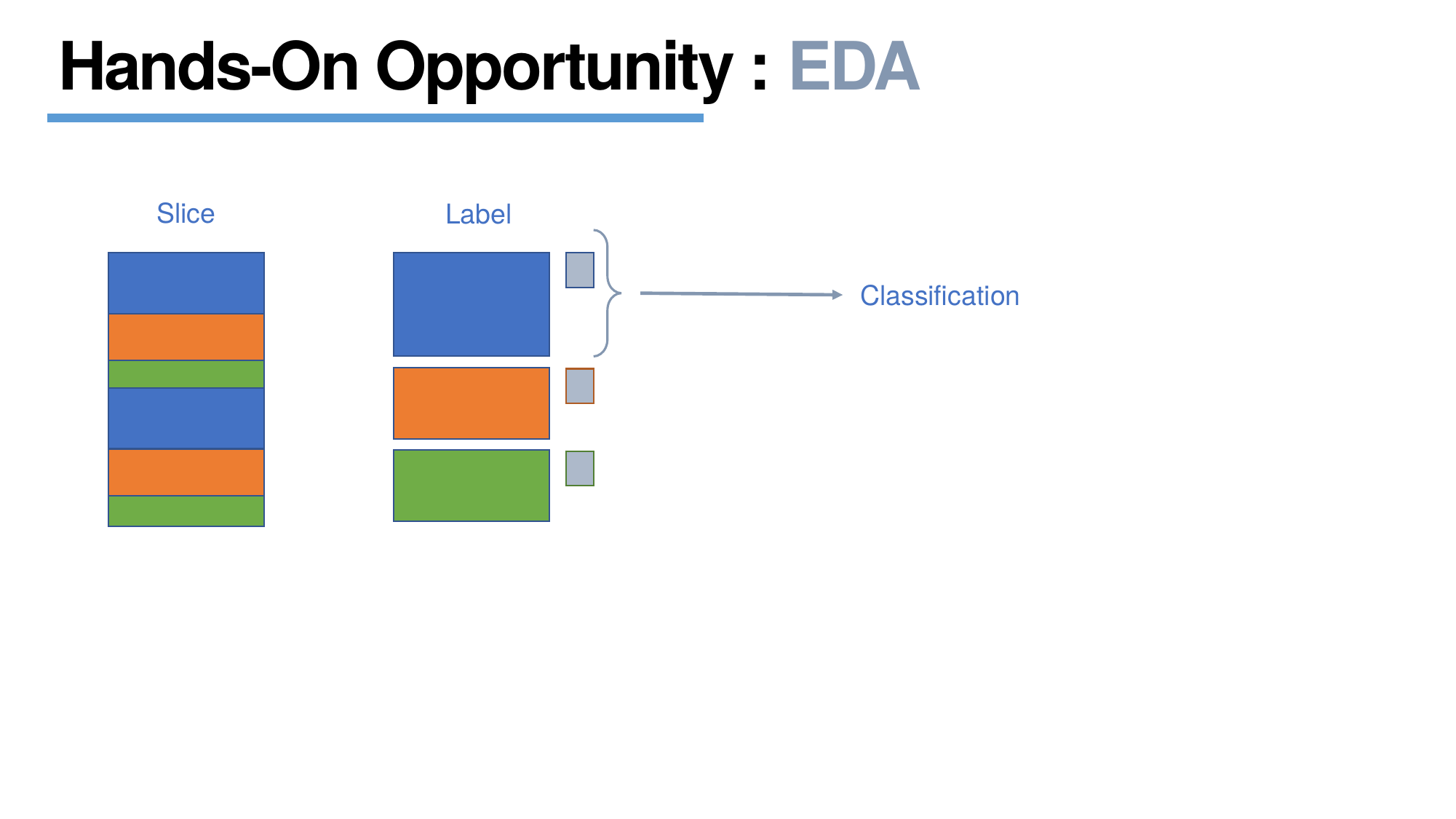

Hands-On Opportunity : EDA
Slice
Label

Classification